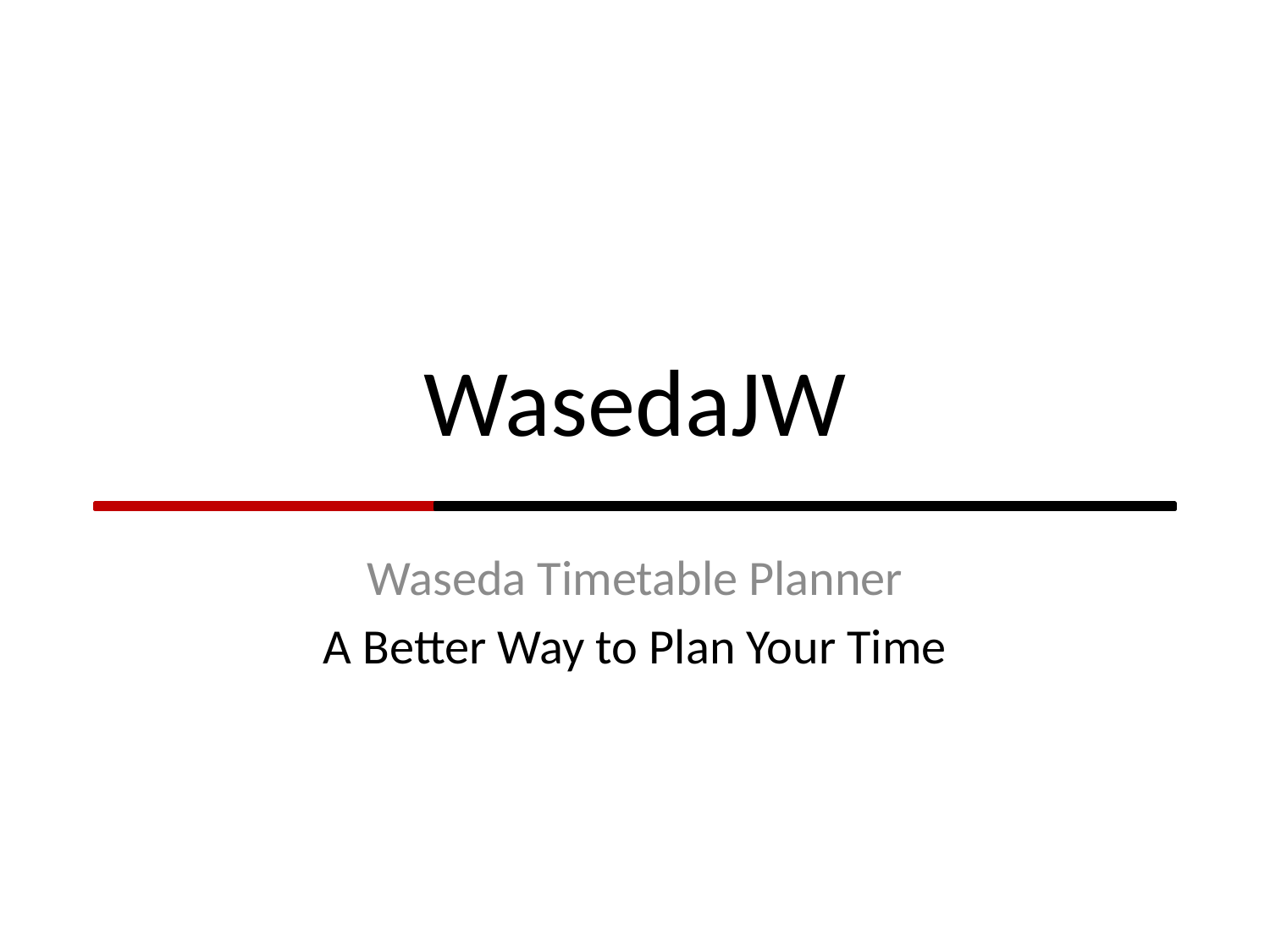

# WasedaJW
Waseda Timetable Planner
A Better Way to Plan Your Time